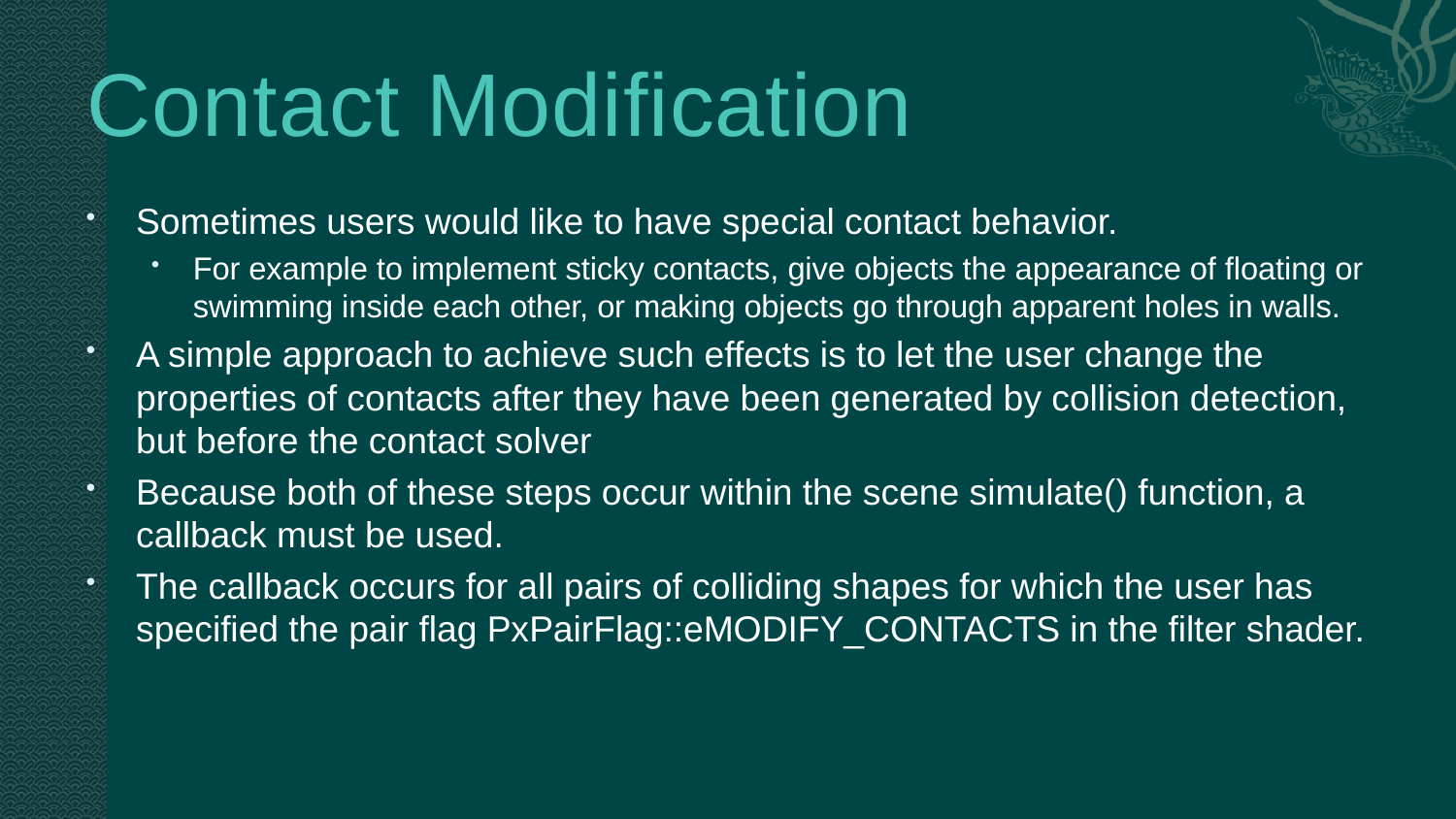

# Contact Modification
Sometimes users would like to have special contact behavior.
For example to implement sticky contacts, give objects the appearance of floating or swimming inside each other, or making objects go through apparent holes in walls.
A simple approach to achieve such effects is to let the user change the properties of contacts after they have been generated by collision detection, but before the contact solver
Because both of these steps occur within the scene simulate() function, a callback must be used.
The callback occurs for all pairs of colliding shapes for which the user has specified the pair flag PxPairFlag::eMODIFY_CONTACTS in the filter shader.